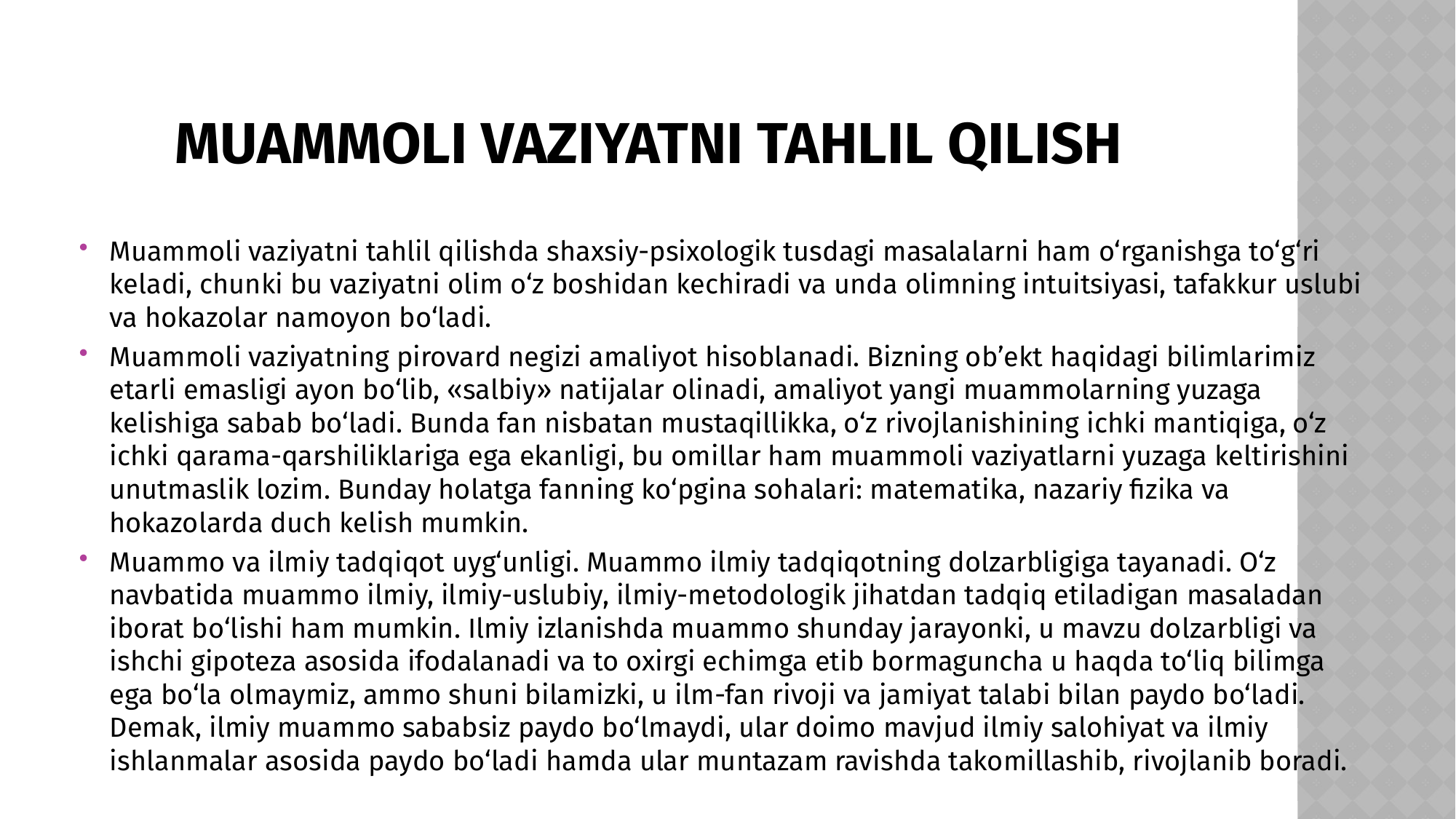

# Muammoli vaziyatni tahlil qilish
Muammoli vaziyatni tahlil qilishda shaxsiy-psixologik tusdagi masalalarni ham o‘rganishga to‘g‘ri keladi, chunki bu vaziyatni olim o‘z boshidan kechiradi va unda olimning intuitsiyasi, tafakkur uslubi va hokazolar namoyon bo‘ladi.
Muammoli vaziyatning pirovard negizi amaliyot hisoblanadi. Bizning ob’ekt haqidagi bilimlarimiz etarli emasligi ayon bo‘lib, «salbiy» natijalar olinadi, amaliyot yangi muammolarning yuzaga kelishiga sabab bo‘ladi. Bunda fan nisbatan mustaqillikka, o‘z rivojlanishining ichki mantiqiga, o‘z ichki qarama-qarshiliklariga ega ekanligi, bu omillar ham muammoli vaziyatlarni yuzaga keltirishini unutmaslik lozim. Bunday holatga fanning ko‘pgina sohalari: matematika, nazariy fizika va hokazolarda duch kelish mumkin.
Muammo va ilmiy tadqiqot uyg‘unligi. Muammo ilmiy tadqiqotning dolzarbligiga tayanadi. O‘z navbatida muammo ilmiy, ilmiy-uslubiy, ilmiy-metodologik jihatdan tadqiq etiladigan masaladan iborat bo‘lishi ham mumkin. Ilmiy izlanishda muammo shunday jarayonki, u mavzu dolzarbligi va ishchi gipoteza asosida ifodalanadi va to oxirgi echimga etib bormaguncha u haqda to‘liq bilimga ega bo‘la olmaymiz, ammo shuni bilamizki, u ilm-fan rivoji va jamiyat talabi bilan paydo bo‘ladi. Demak, ilmiy muammo sababsiz paydo bo‘lmaydi, ular doimo mavjud ilmiy salohiyat va ilmiy ishlanmalar asosida paydo bo‘ladi hamda ular muntazam ravishda takomillashib, rivojlanib boradi.